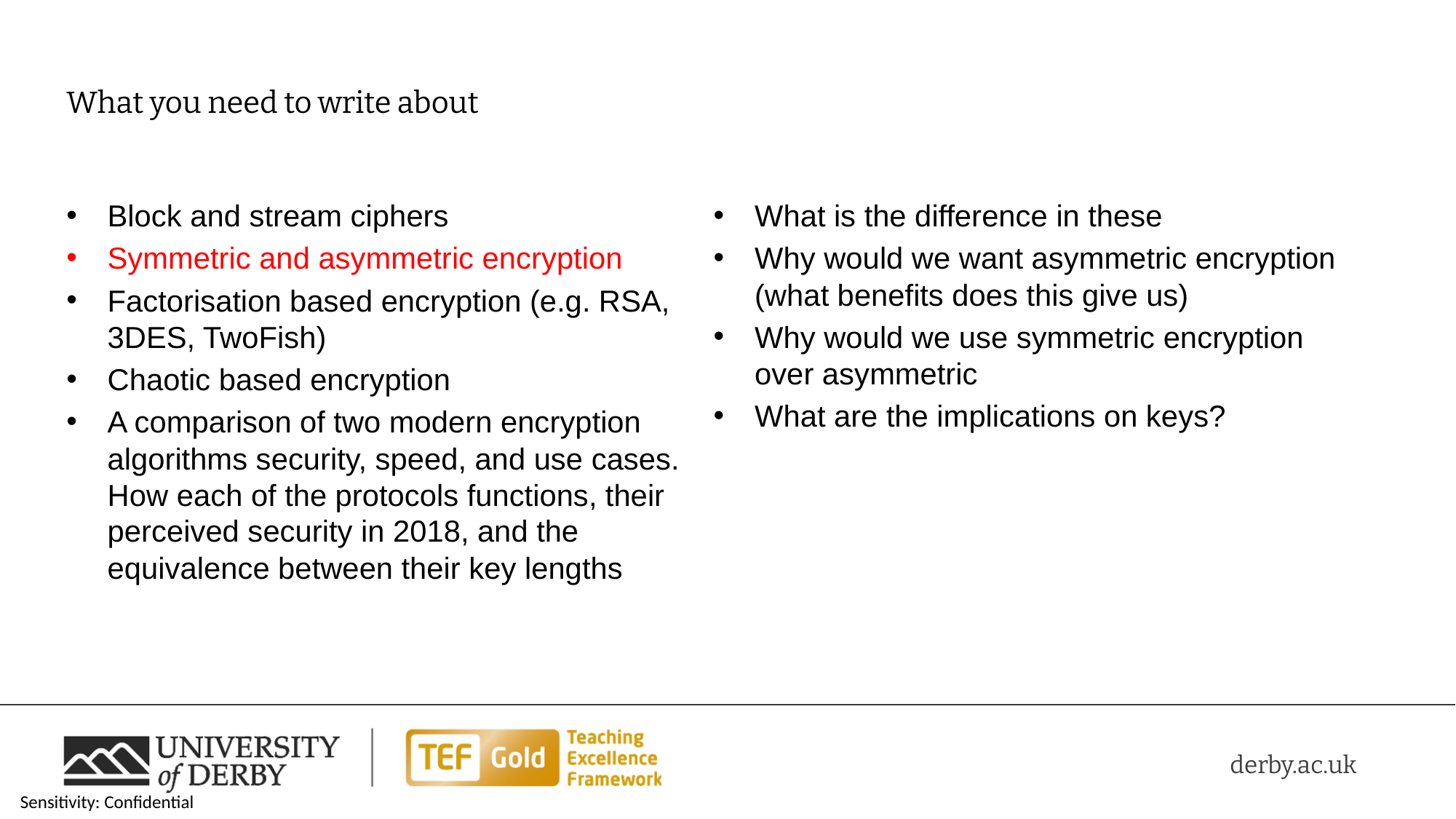

# What you need to write about
Block and stream ciphers
Symmetric and asymmetric encryption
Factorisation based encryption (e.g. RSA, 3DES, TwoFish)
Chaotic based encryption
A comparison of two modern encryption algorithms security, speed, and use cases. How each of the protocols functions, their perceived security in 2018, and the equivalence between their key lengths

What is the difference in these
Why would we want asymmetric encryption (what benefits does this give us)
Why would we use symmetric encryption over asymmetric
What are the implications on keys?